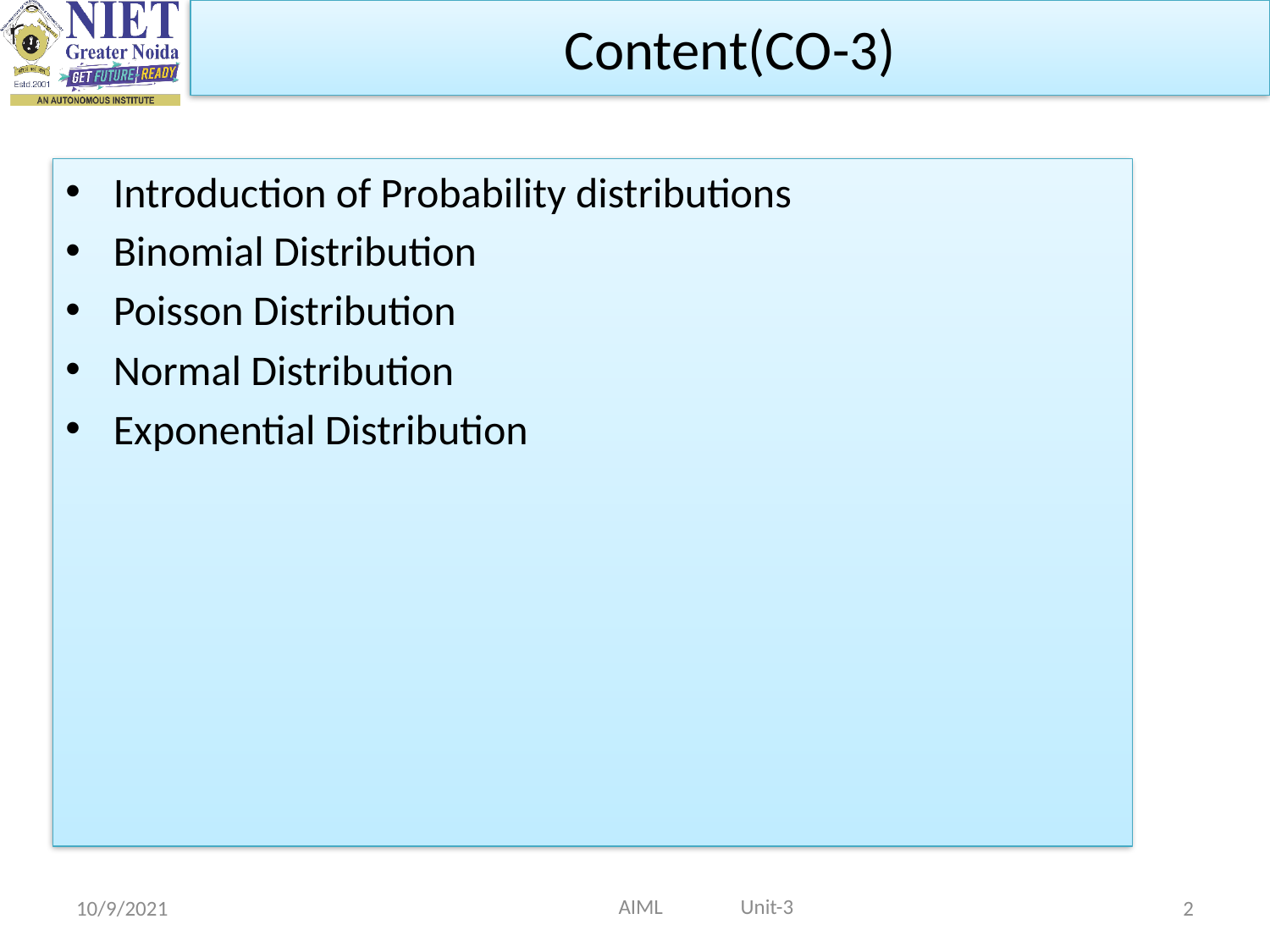

Content(CO-3)
Introduction of Probability distributions
Binomial Distribution
Poisson Distribution
Normal Distribution
Exponential Distribution
            AIML                Unit-3
10/9/2021
2